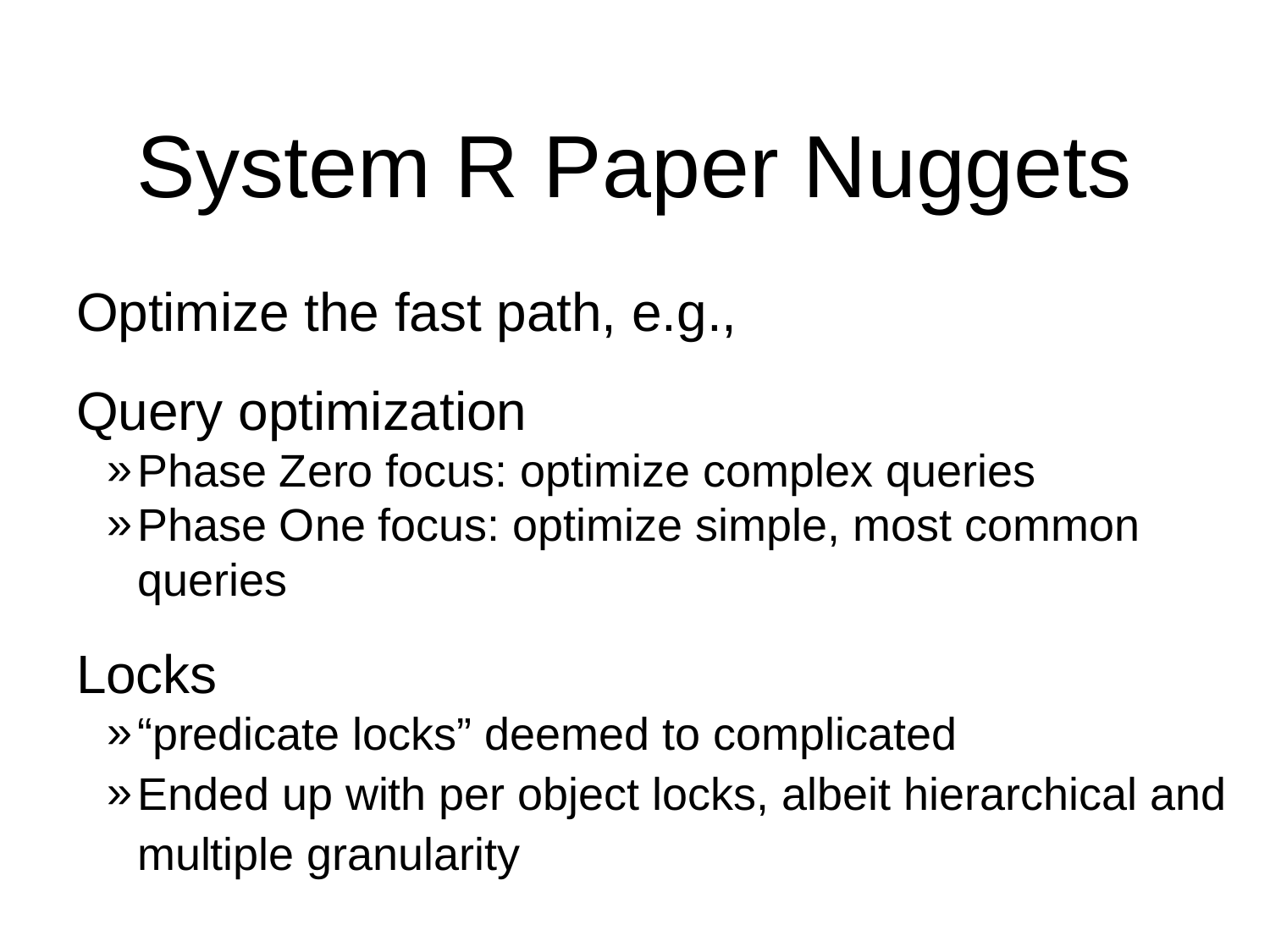

# System R Paper Nuggets
Optimize the fast path, e.g.,
Query optimization
Phase Zero focus: optimize complex queries
Phase One focus: optimize simple, most common queries
Locks
“predicate locks” deemed to complicated
Ended up with per object locks, albeit hierarchical and multiple granularity